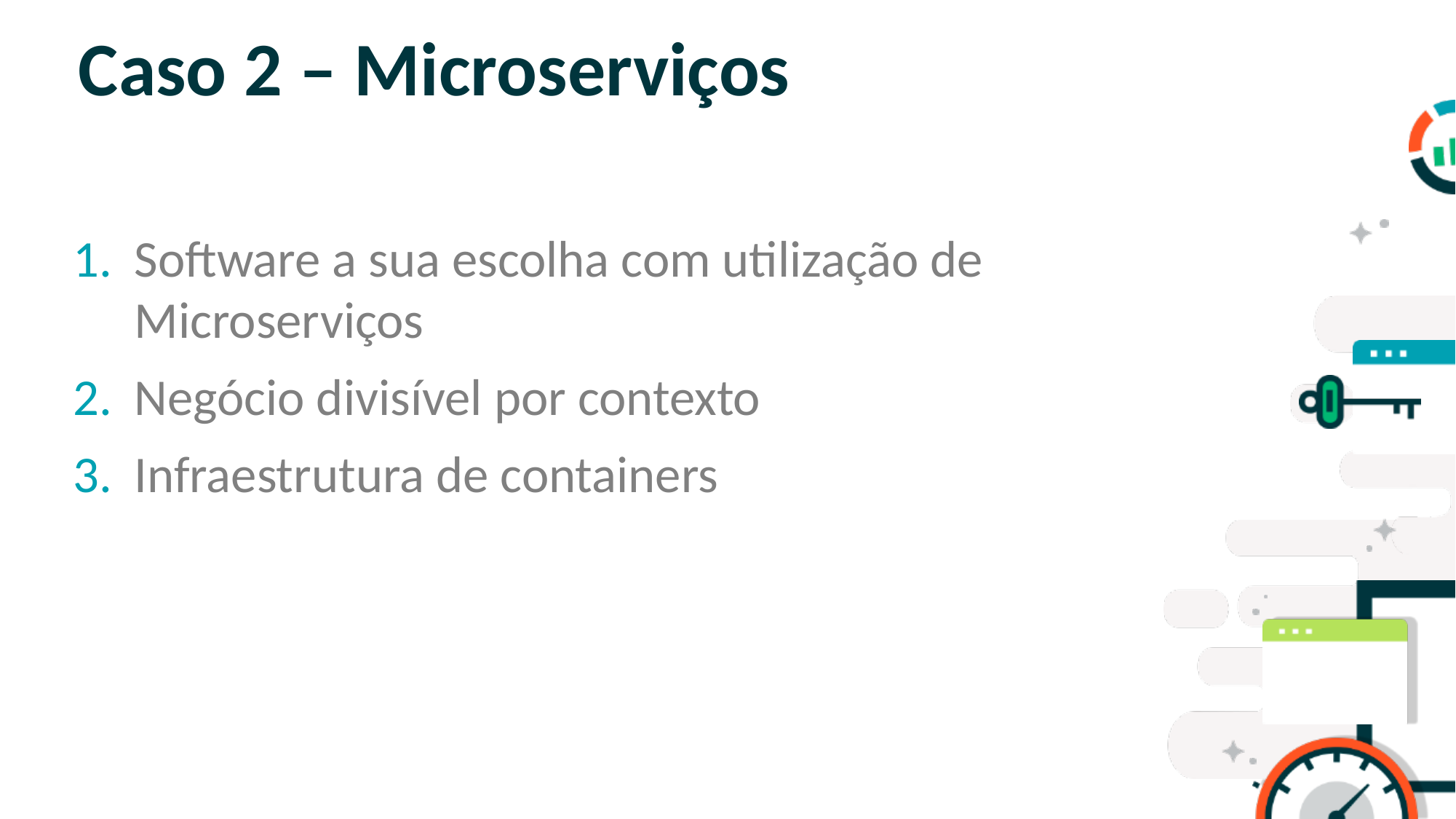

# Caso 2 – Microserviços
Software a sua escolha com utilização de Microserviços
Negócio divisível por contexto
Infraestrutura de containers